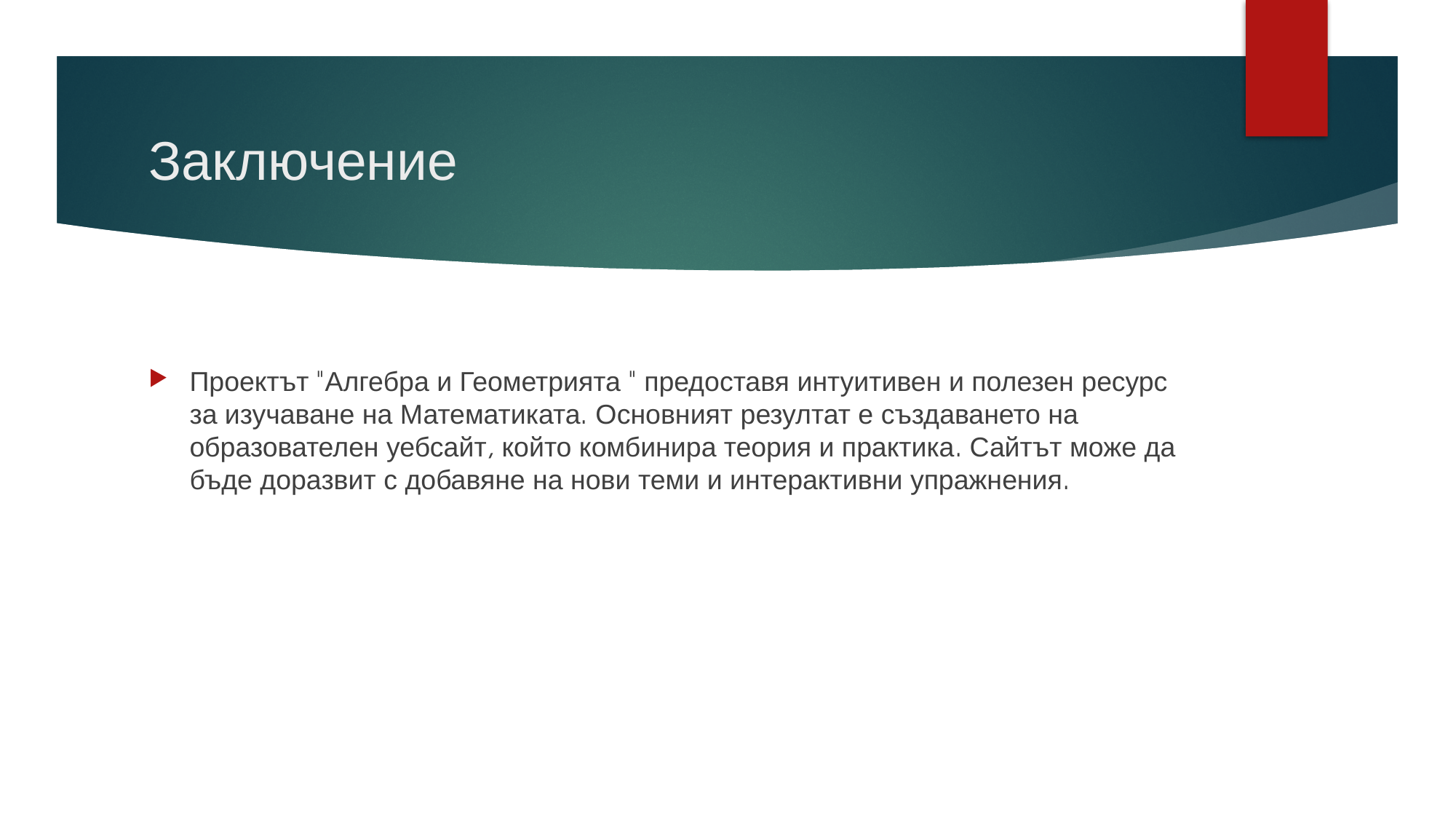

# Заключение

Проектът "Алгебра и Геометрията " предоставя интуитивен и полезен ресурс за изучаване на Математиката. Основният резултат е създаването на образователен уебсайт, който комбинира теория и практика. Сайтът може да бъде доразвит с добавяне на нови теми и интерактивни упражнения.